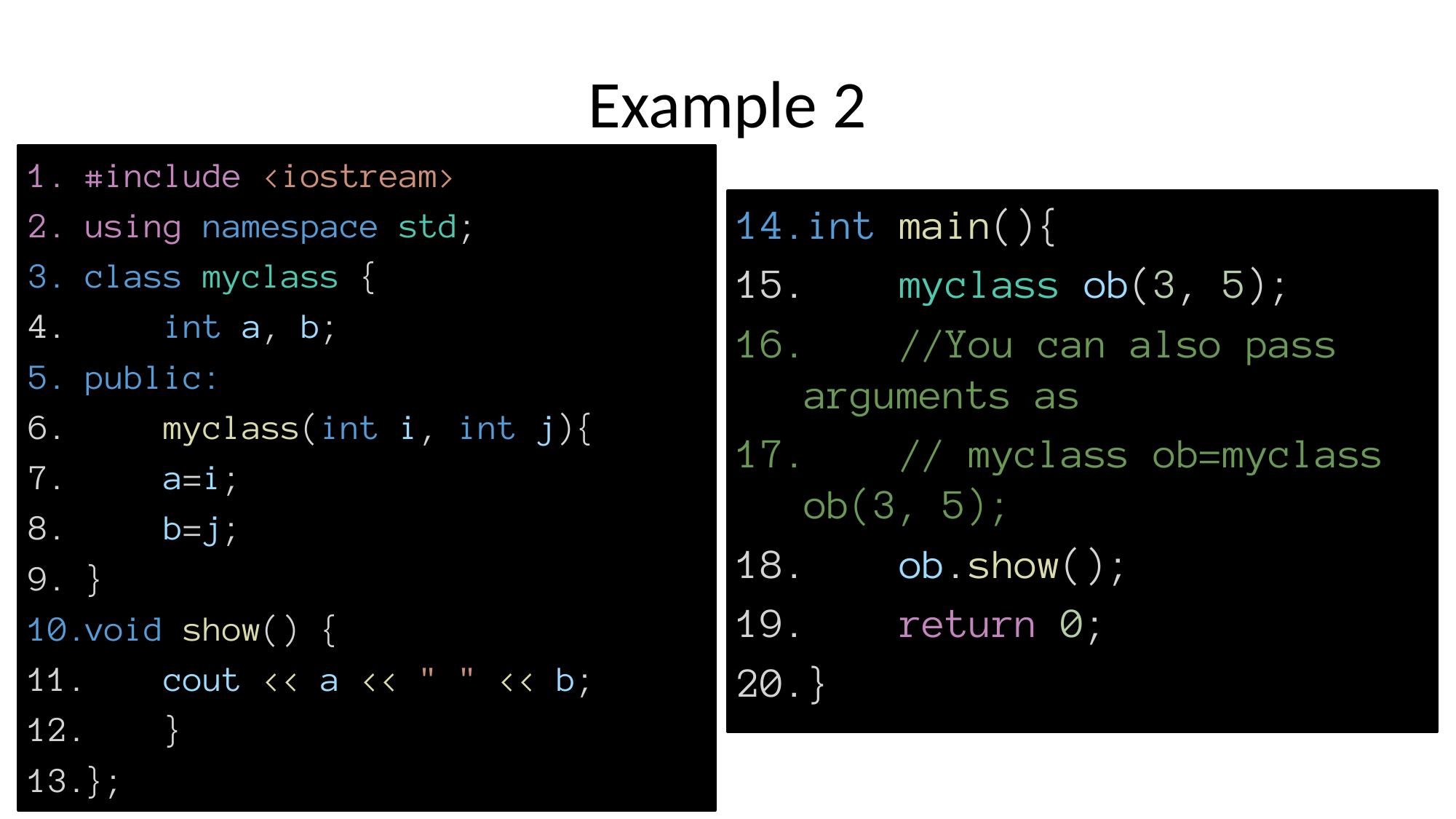

# Example 2
#include <iostream>
using namespace std;
class myclass {
    int a, b;
public:
    myclass(int i, int j){
    a=i;
    b=j;
}
void show() {
    cout << a << " " << b;
    }
};
int main(){
    myclass ob(3, 5);
    //You can also pass arguments as
    // myclass ob=myclass ob(3, 5);
    ob.show();
    return 0;
}